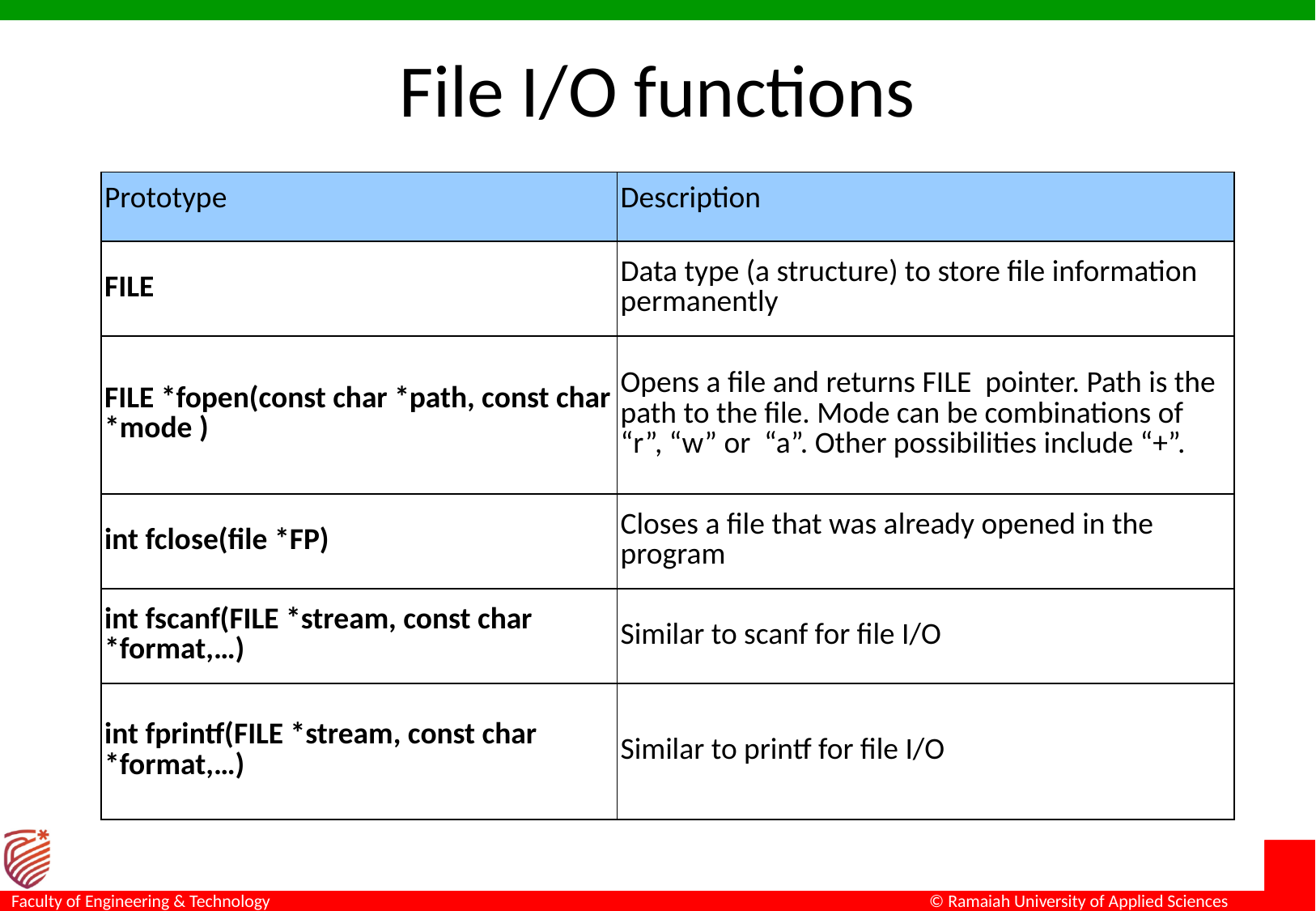

# File I/O functions
| Prototype | Description |
| --- | --- |
| FILE | Data type (a structure) to store file information permanently |
| FILE \*fopen(const char \*path, const char \*mode ) | Opens a file and returns FILE pointer. Path is the path to the file. Mode can be combinations of “r”, “w” or “a”. Other possibilities include “+”. |
| int fclose(file \*FP) | Closes a file that was already opened in the program |
| int fscanf(FILE \*stream, const char \*format,…) | Similar to scanf for file I/O |
| int fprintf(FILE \*stream, const char \*format,…) | Similar to printf for file I/O |